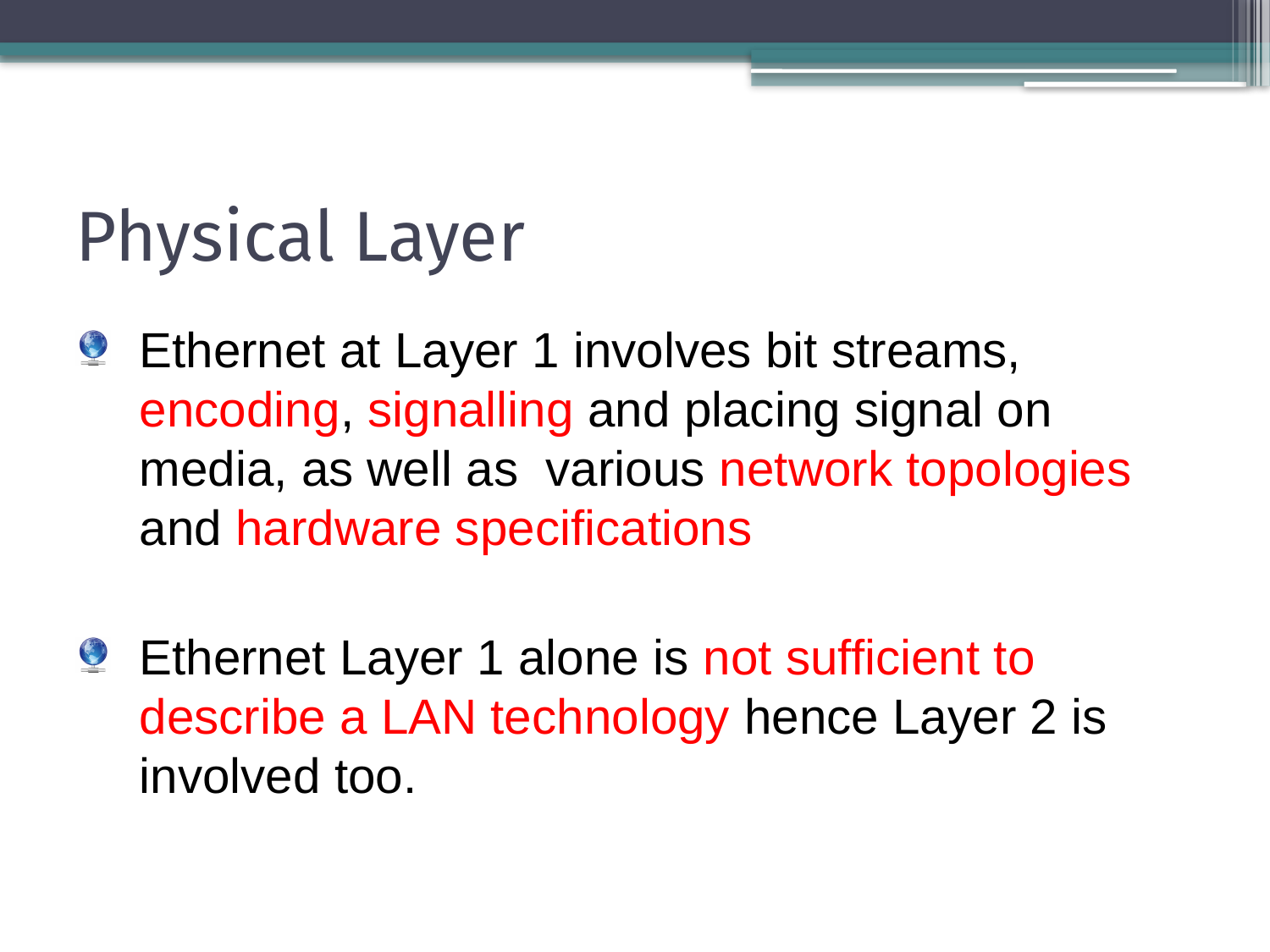

# Physical Layer
Ethernet at Layer 1 involves bit streams, encoding, signalling and placing signal on media, as well as  various network topologies and hardware specifications

Ethernet Layer 1 alone is not sufficient to describe a LAN technology hence Layer 2 is involved too.